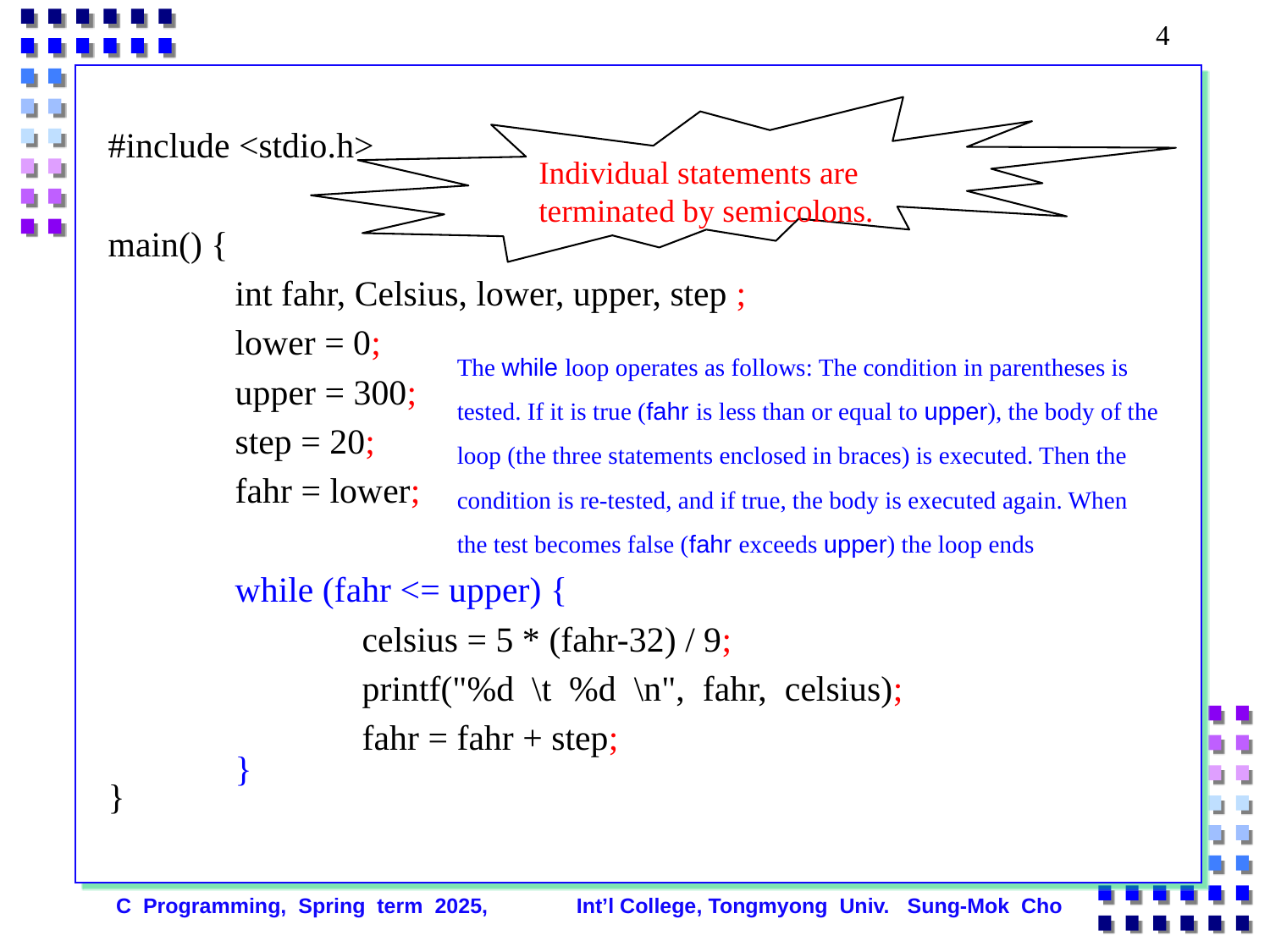

Individual statements are terminated by semicolons.
#include <stdio.h>

main() {
	int fahr, Celsius, lower, upper, step ;
	lower = 0;
	upper = 300;
	step = 20;
	fahr = lower;

	while (fahr <= upper) {
		celsius = 5 * (fahr-32) / 9;
		printf("%d  \t  %d  \n",  fahr,  celsius);
		fahr = fahr + step;
	}
}
The while loop operates as follows: The condition in parentheses is tested. If it is true (fahr is less than or equal to upper), the body of the loop (the three statements enclosed in braces) is executed. Then the condition is re-tested, and if true, the body is executed again. When the test becomes false (fahr exceeds upper) the loop ends
C  Programming,  Spring  term  2025,               Int’l College, Tongmyong  Univ.   Sung-Mok  Cho